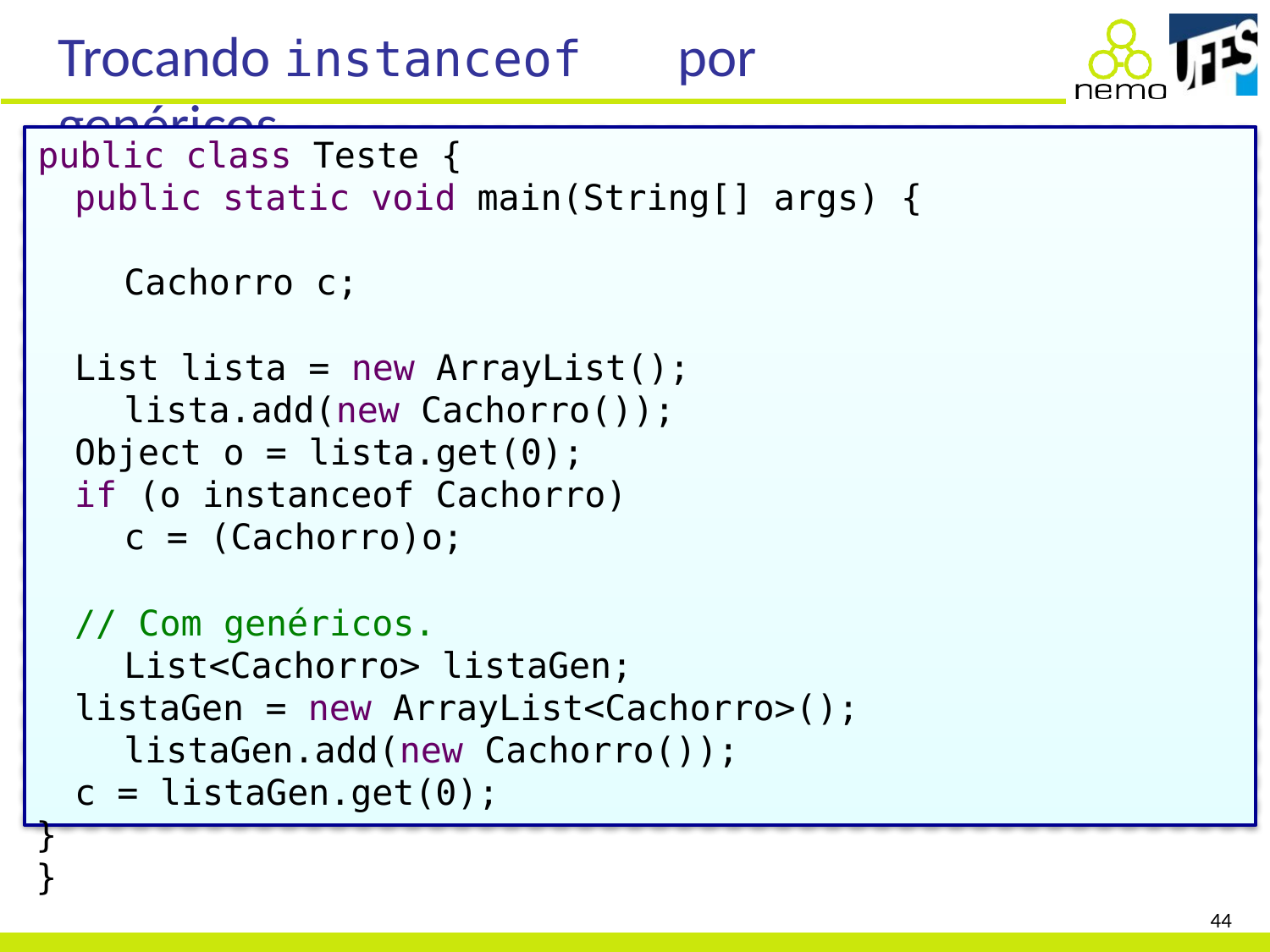

# Trocando instanceof      por genéricos

public class Teste {
public static void main(String[] args) {
	Cachorro c;

List lista = new ArrayList();  lista.add(new Cachorro());
Object o = lista.get(0);
if (o instanceof Cachorro)
	c = (Cachorro)o;

// Com genéricos.  List<Cachorro> listaGen;
listaGen = new ArrayList<Cachorro>();  listaGen.add(new Cachorro());
c = listaGen.get(0);
}
}
44